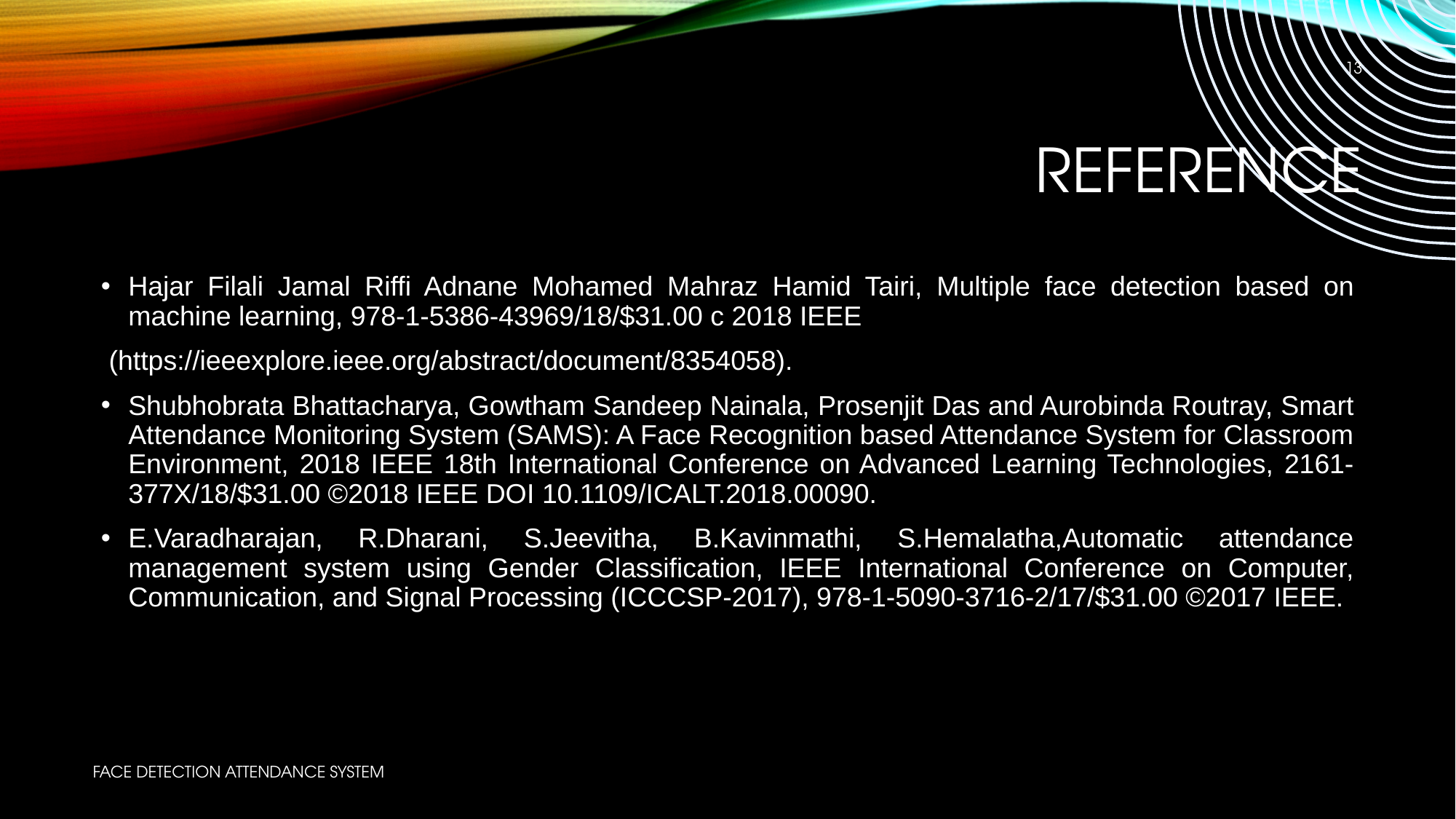

13
# reference
Hajar Filali Jamal Riffi Adnane Mohamed Mahraz Hamid Tairi, Multiple face detection based on machine learning, 978-1-5386-43969/18/$31.00 c 2018 IEEE
 (https://ieeexplore.ieee.org/abstract/document/8354058).
Shubhobrata Bhattacharya, Gowtham Sandeep Nainala, Prosenjit Das and Aurobinda Routray, Smart Attendance Monitoring System (SAMS): A Face Recognition based Attendance System for Classroom Environment, 2018 IEEE 18th International Conference on Advanced Learning Technologies, 2161- 377X/18/$31.00 ©2018 IEEE DOI 10.1109/ICALT.2018.00090.
E.Varadharajan, R.Dharani, S.Jeevitha, B.Kavinmathi, S.Hemalatha,Automatic attendance management system using Gender Classification, IEEE International Conference on Computer, Communication, and Signal Processing (ICCCSP-2017), 978-1-5090-3716-2/17/$31.00 ©2017 IEEE.

FACE DETECTION ATTENDANCE SYSTEM